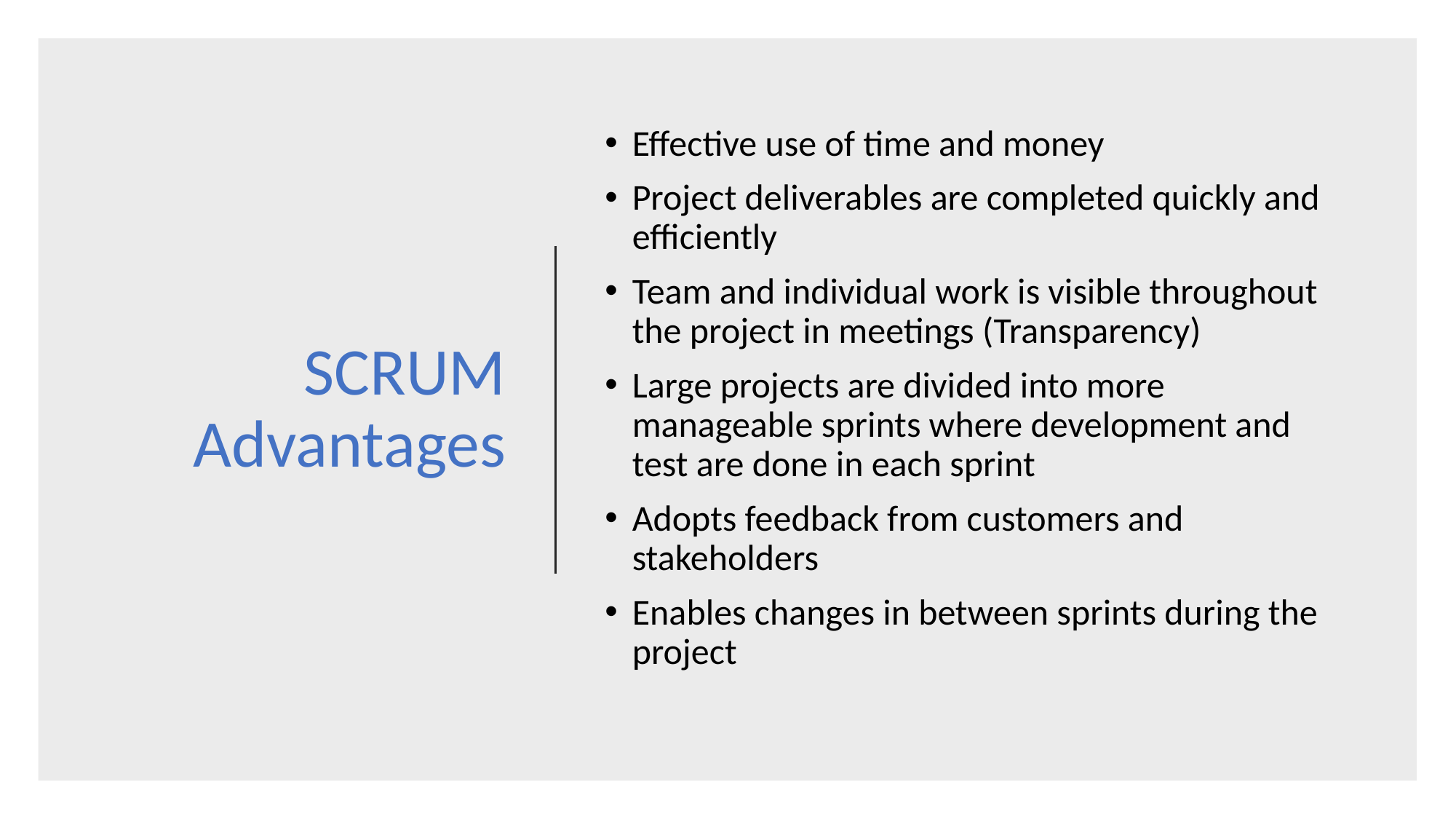

# SCRUM Advantages
Effective use of time and money
Project deliverables are completed quickly and efficiently
Team and individual work is visible throughout the project in meetings (Transparency)
Large projects are divided into more manageable sprints where development and test are done in each sprint
Adopts feedback from customers and stakeholders
Enables changes in between sprints during the project